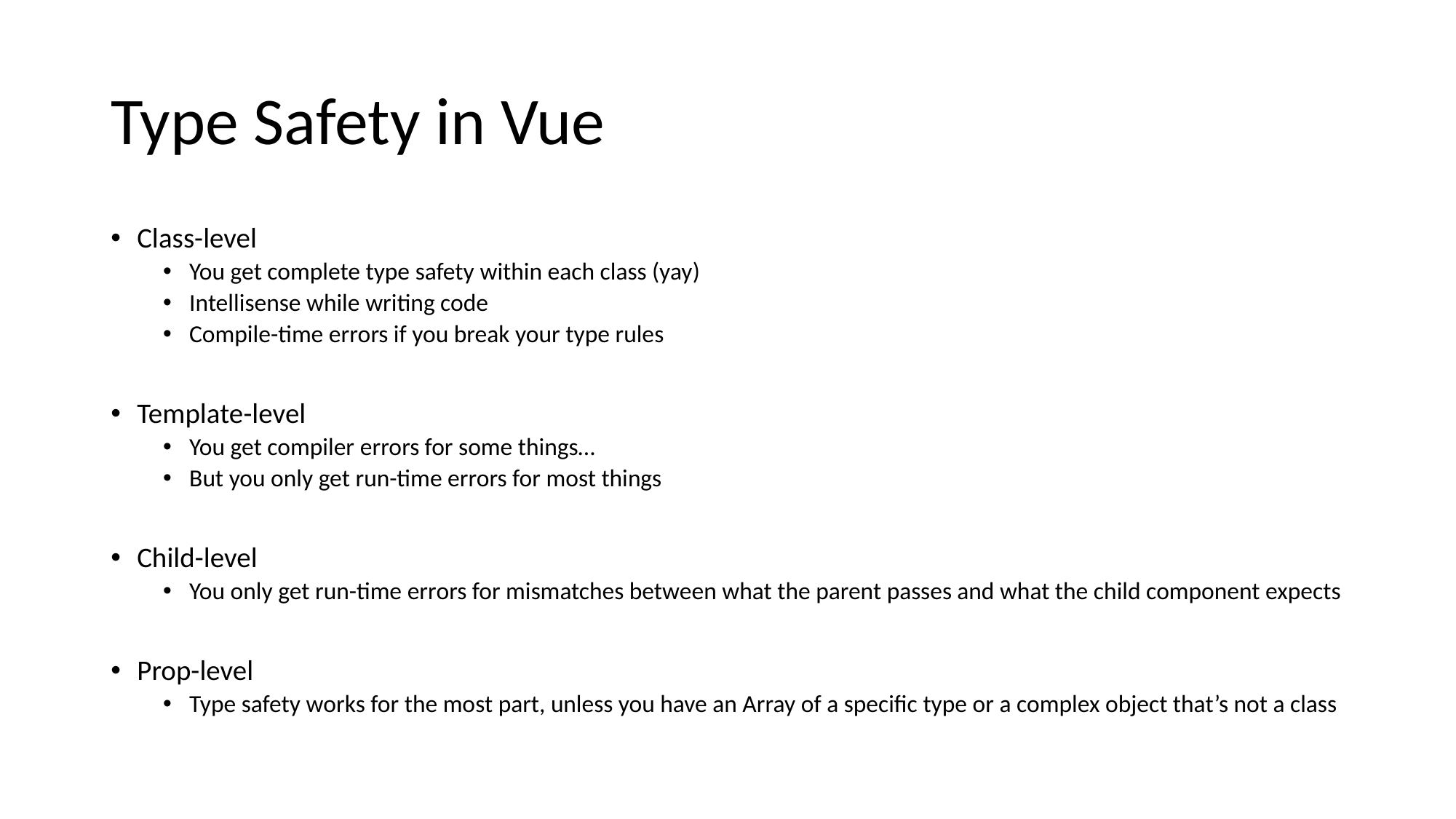

# Type Safety in Vue
Class-level
You get complete type safety within each class (yay)
Intellisense while writing code
Compile-time errors if you break your type rules

Template-level
You get compiler errors for some things…
But you only get run-time errors for most things

Child-level
You only get run-time errors for mismatches between what the parent passes and what the child component expects

Prop-level
Type safety works for the most part, unless you have an Array of a specific type or a complex object that’s not a class